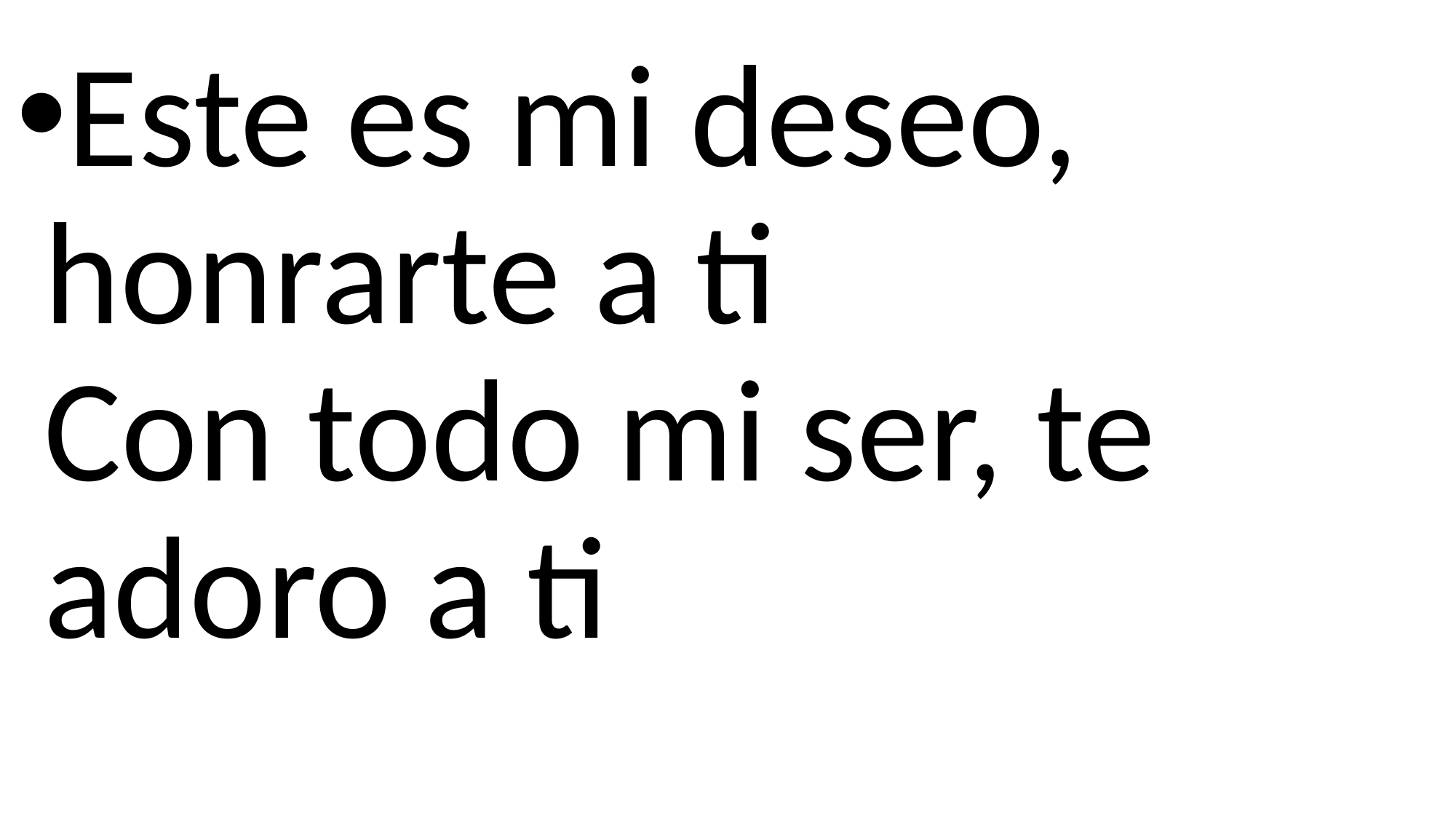

Este es mi deseo, honrarte a ti
Con todo mi ser, te adoro a ti